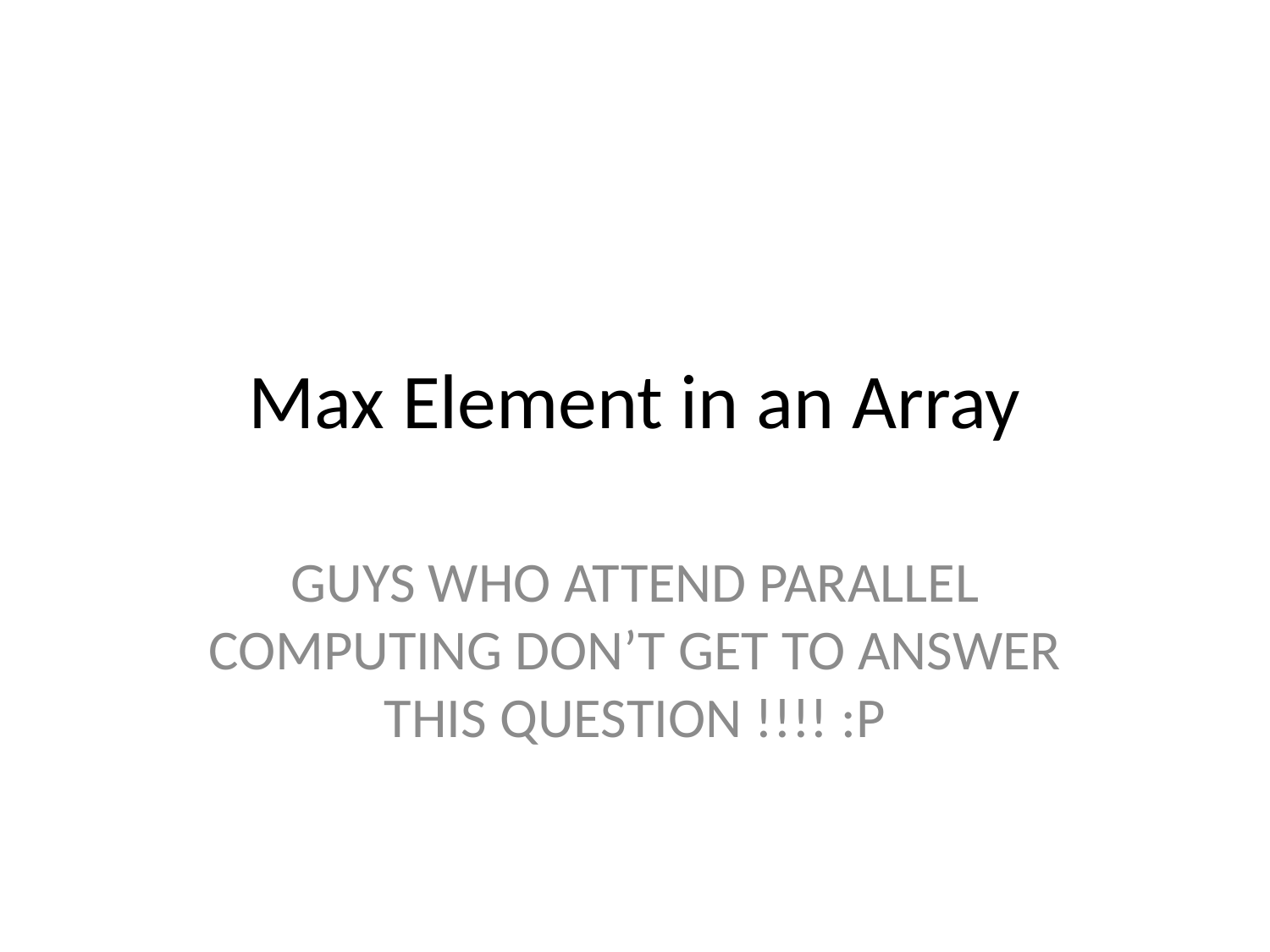

# Max Element in an Array
GUYS WHO ATTEND PARALLEL COMPUTING DON’T GET TO ANSWER THIS QUESTION !!!! :P